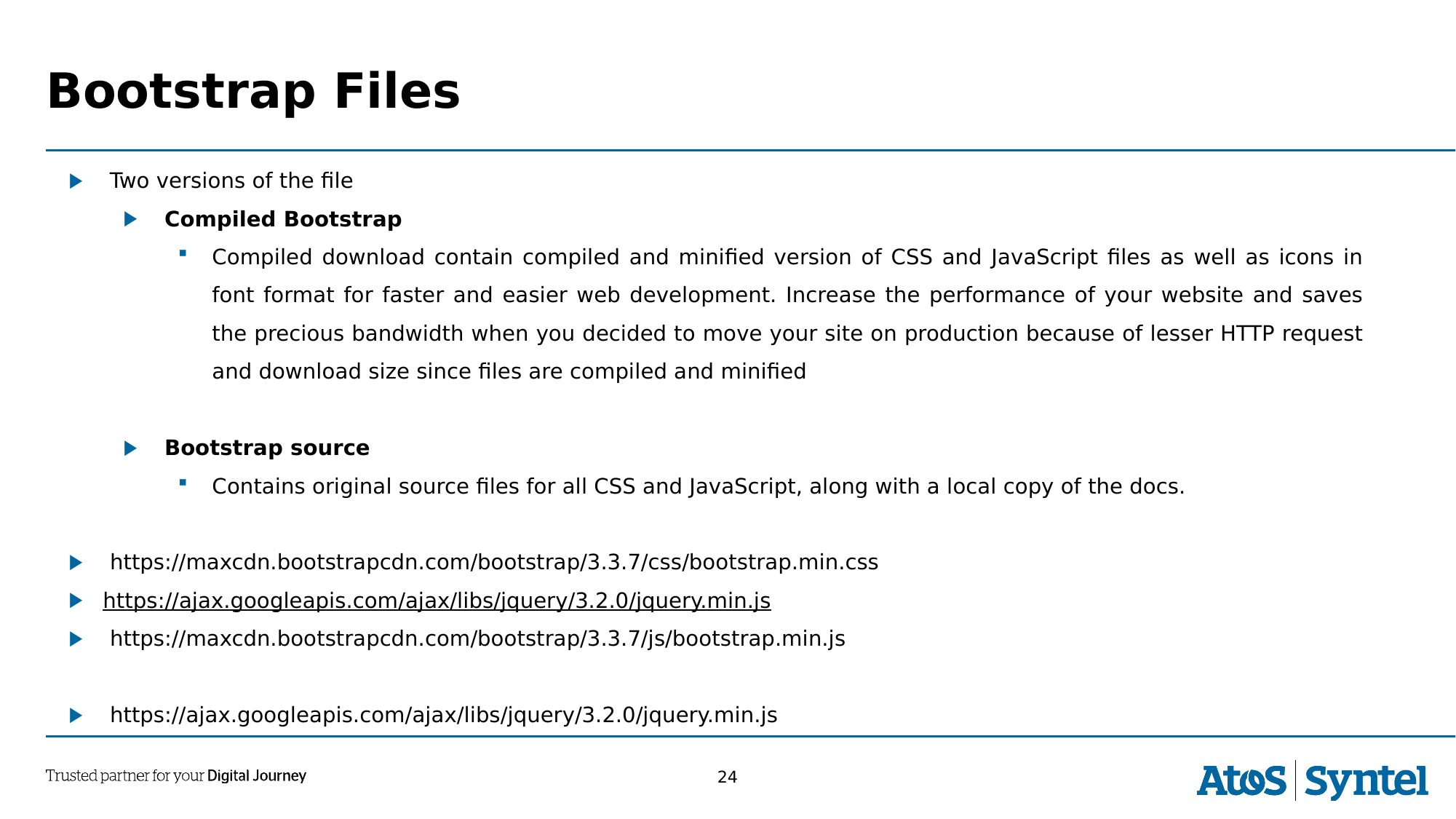

# Bootstrap Files
 Two versions of the file
Compiled Bootstrap
Compiled download contain compiled and minified version of CSS and JavaScript files as well as icons in font format for faster and easier web development. Increase the performance of your website and saves the precious bandwidth when you decided to move your site on production because of lesser HTTP request and download size since files are compiled and minified

Bootstrap source
Contains original source files for all CSS and JavaScript, along with a local copy of the docs.

https://maxcdn.bootstrapcdn.com/bootstrap/3.3.7/css/bootstrap.min.css
https://ajax.googleapis.com/ajax/libs/jquery/3.2.0/jquery.min.js
https://maxcdn.bootstrapcdn.com/bootstrap/3.3.7/js/bootstrap.min.js

https://ajax.googleapis.com/ajax/libs/jquery/3.2.0/jquery.min.js